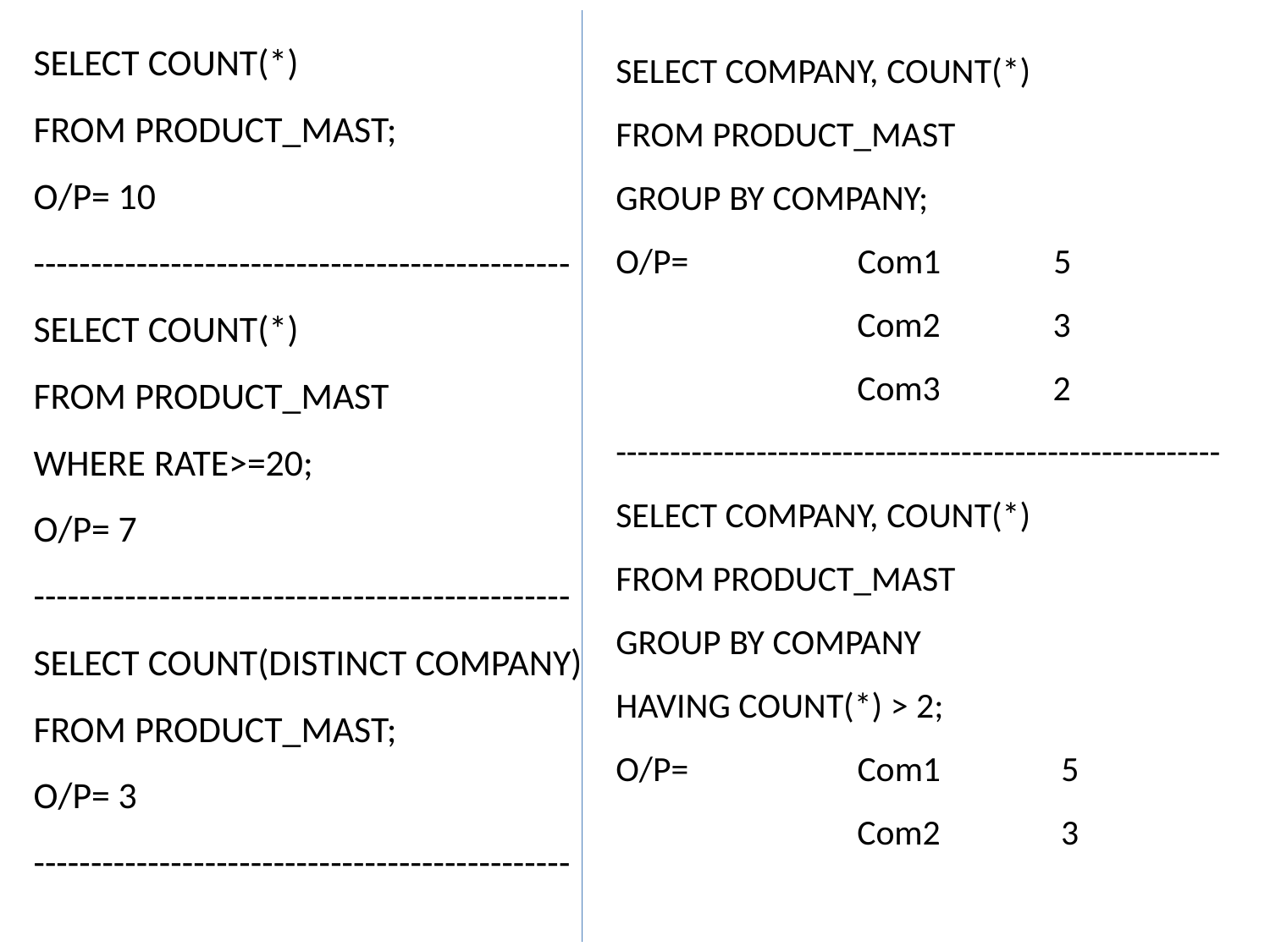

SELECT COUNT(*)
FROM PRODUCT_MAST;
O/P= 10
-----------------------------------------------
SELECT COUNT(*)
FROM PRODUCT_MAST
WHERE RATE>=20;
O/P= 7
-----------------------------------------------
SELECT COUNT(DISTINCT COMPANY)
FROM PRODUCT_MAST;
O/P= 3
-----------------------------------------------
SELECT COMPANY, COUNT(*)
FROM PRODUCT_MAST
GROUP BY COMPANY;
O/P=                     Com1              5
                              Com2              3
                              Com3              2
--------------------------------------------------------
SELECT COMPANY, COUNT(*)
FROM PRODUCT_MAST
GROUP BY COMPANY
HAVING COUNT(*) > 2;
O/P=                     Com1               5
                              Com2               3